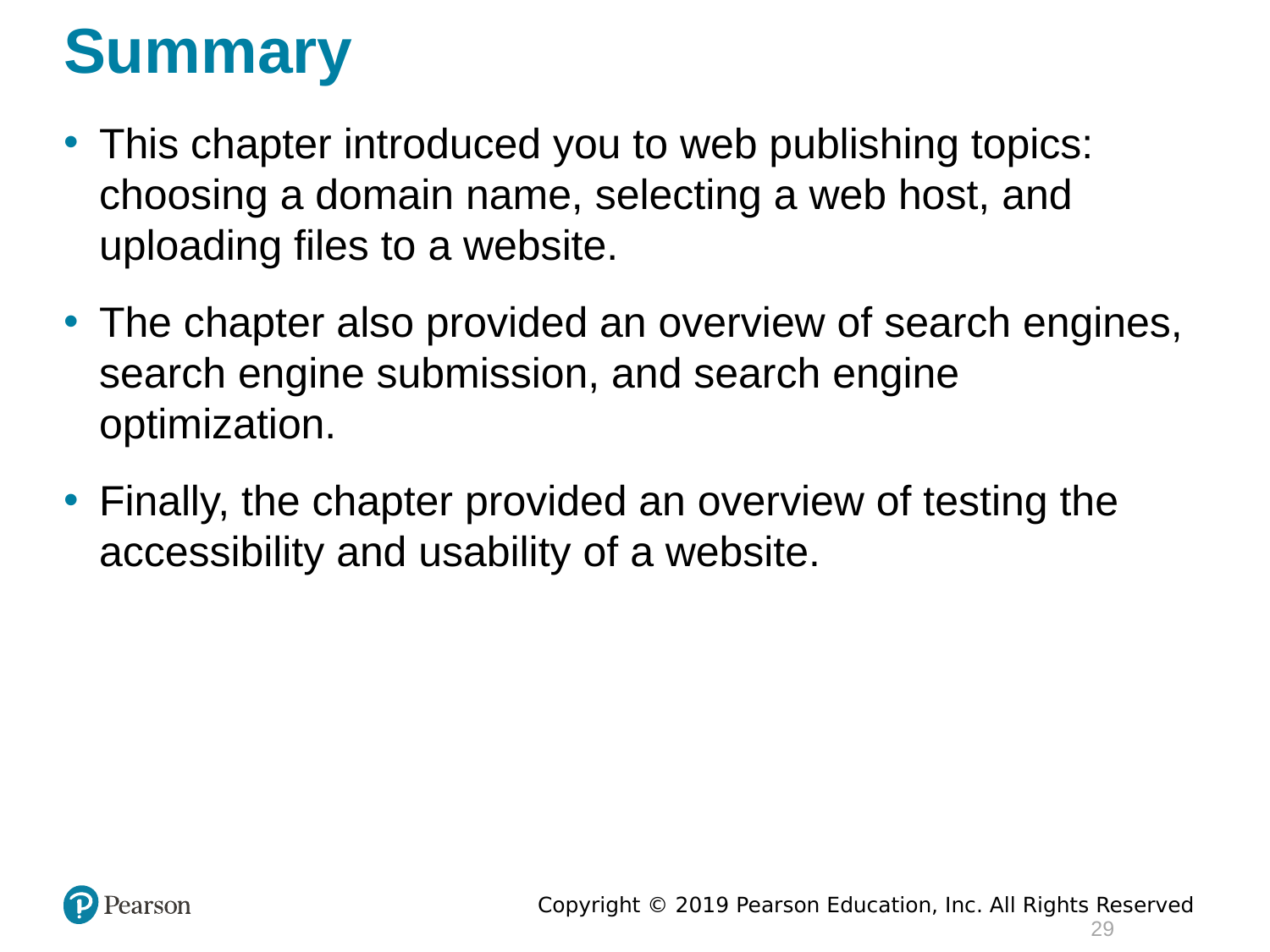

# Summary
This chapter introduced you to web publishing topics: choosing a domain name, selecting a web host, and uploading files to a website.
The chapter also provided an overview of search engines, search engine submission, and search engine optimization.
Finally, the chapter provided an overview of testing the accessibility and usability of a website.